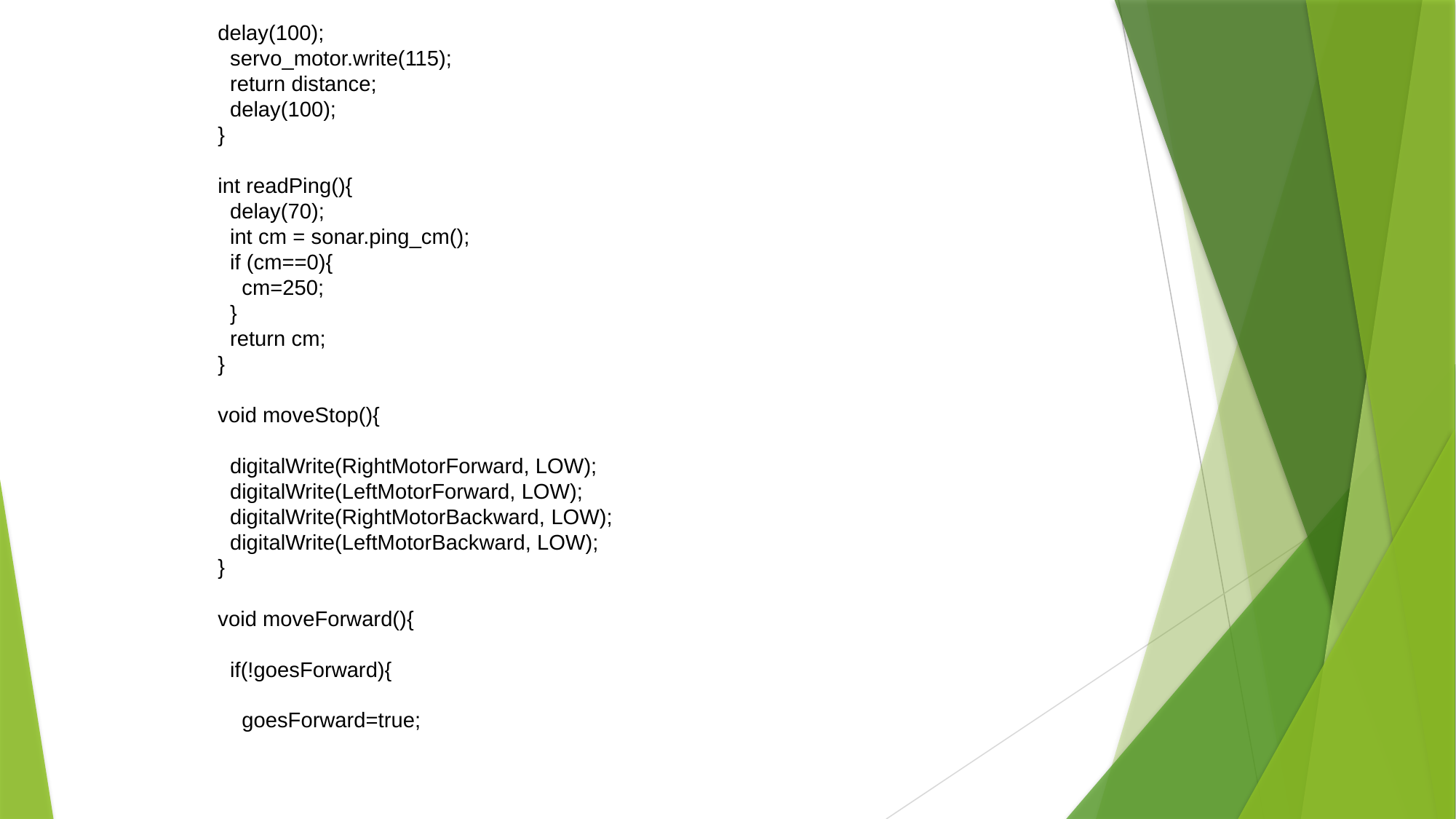

delay(100);
  servo_motor.write(115);
  return distance;
  delay(100);
}

int readPing(){
  delay(70);
  int cm = sonar.ping_cm();
  if (cm==0){
    cm=250;
  }
  return cm;
}

void moveStop(){

  digitalWrite(RightMotorForward, LOW);
  digitalWrite(LeftMotorForward, LOW);
  digitalWrite(RightMotorBackward, LOW);
  digitalWrite(LeftMotorBackward, LOW);
}

void moveForward(){

  if(!goesForward){

    goesForward=true;